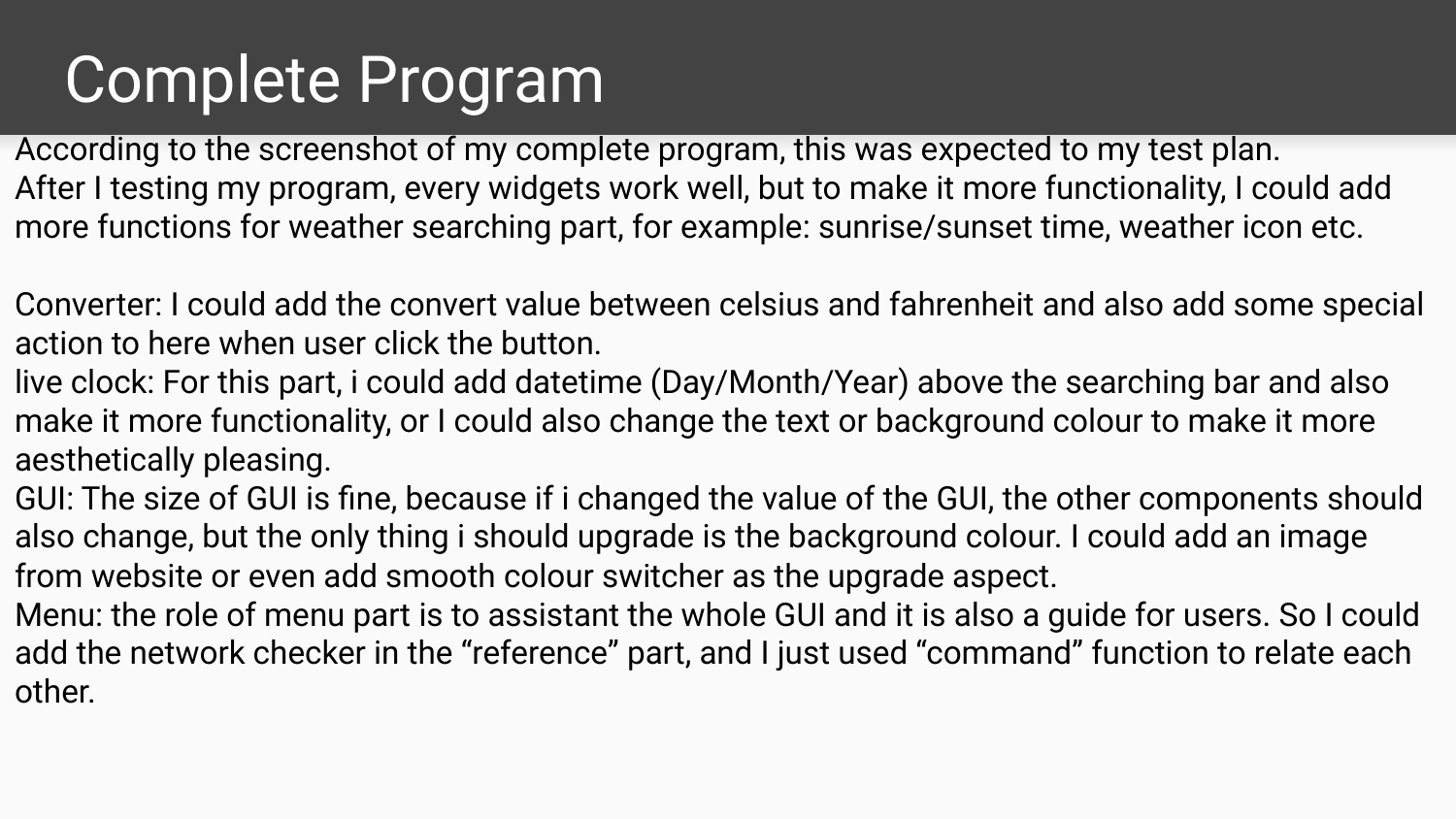

# Complete Program
According to the screenshot of my complete program, this was expected to my test plan.
After I testing my program, every widgets work well, but to make it more functionality, I could add more functions for weather searching part, for example: sunrise/sunset time, weather icon etc.

Converter: I could add the convert value between celsius and fahrenheit and also add some special action to here when user click the button.
live clock: For this part, i could add datetime (Day/Month/Year) above the searching bar and also make it more functionality, or I could also change the text or background colour to make it more aesthetically pleasing.
GUI: The size of GUI is fine, because if i changed the value of the GUI, the other components should also change, but the only thing i should upgrade is the background colour. I could add an image from website or even add smooth colour switcher as the upgrade aspect.
Menu: the role of menu part is to assistant the whole GUI and it is also a guide for users. So I could add the network checker in the “reference” part, and I just used “command” function to relate each other.